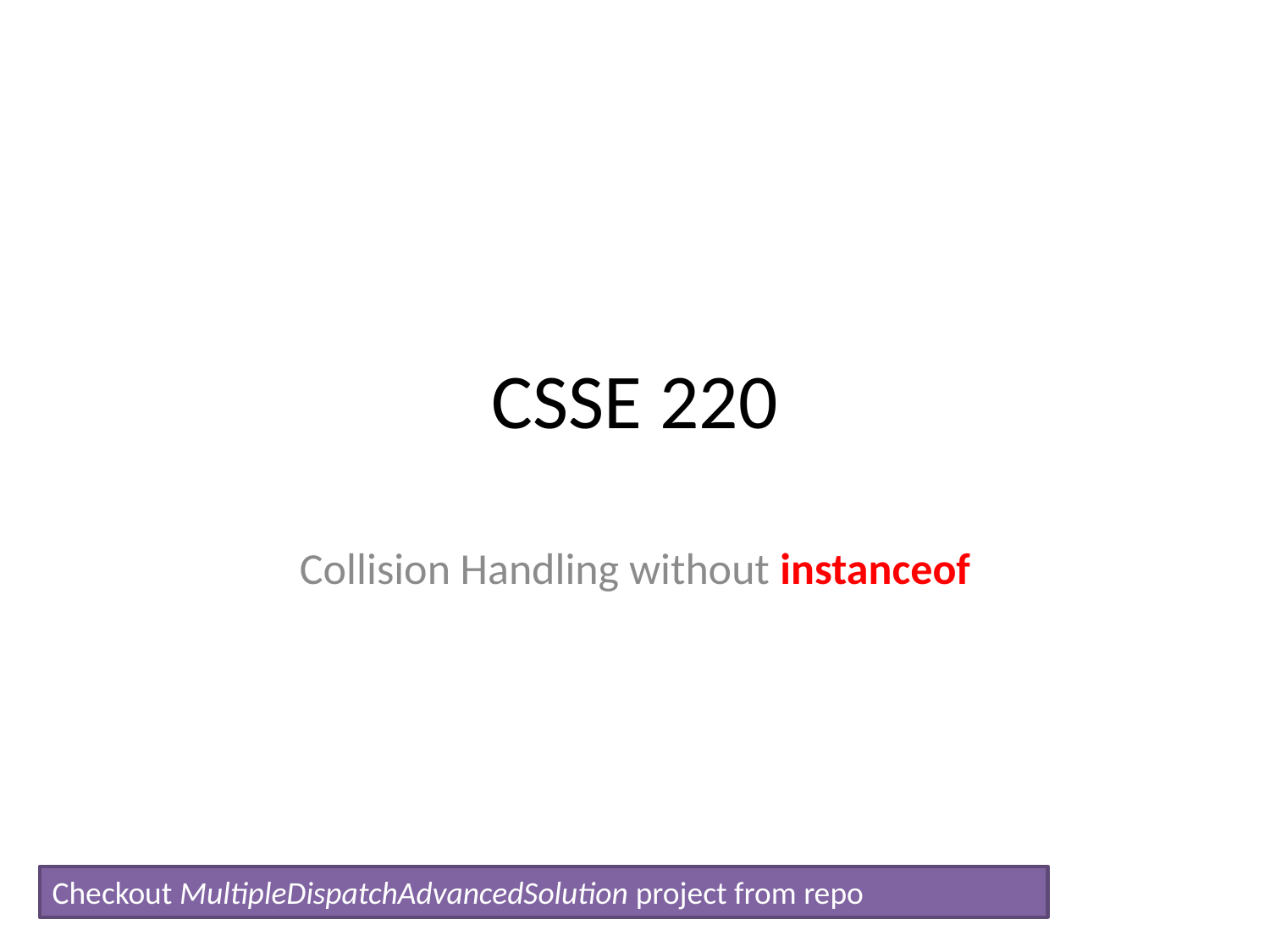

# CSSE 220
Collision Handling without instanceof

Checkout MultipleDispatchAdvancedSolution project from repo